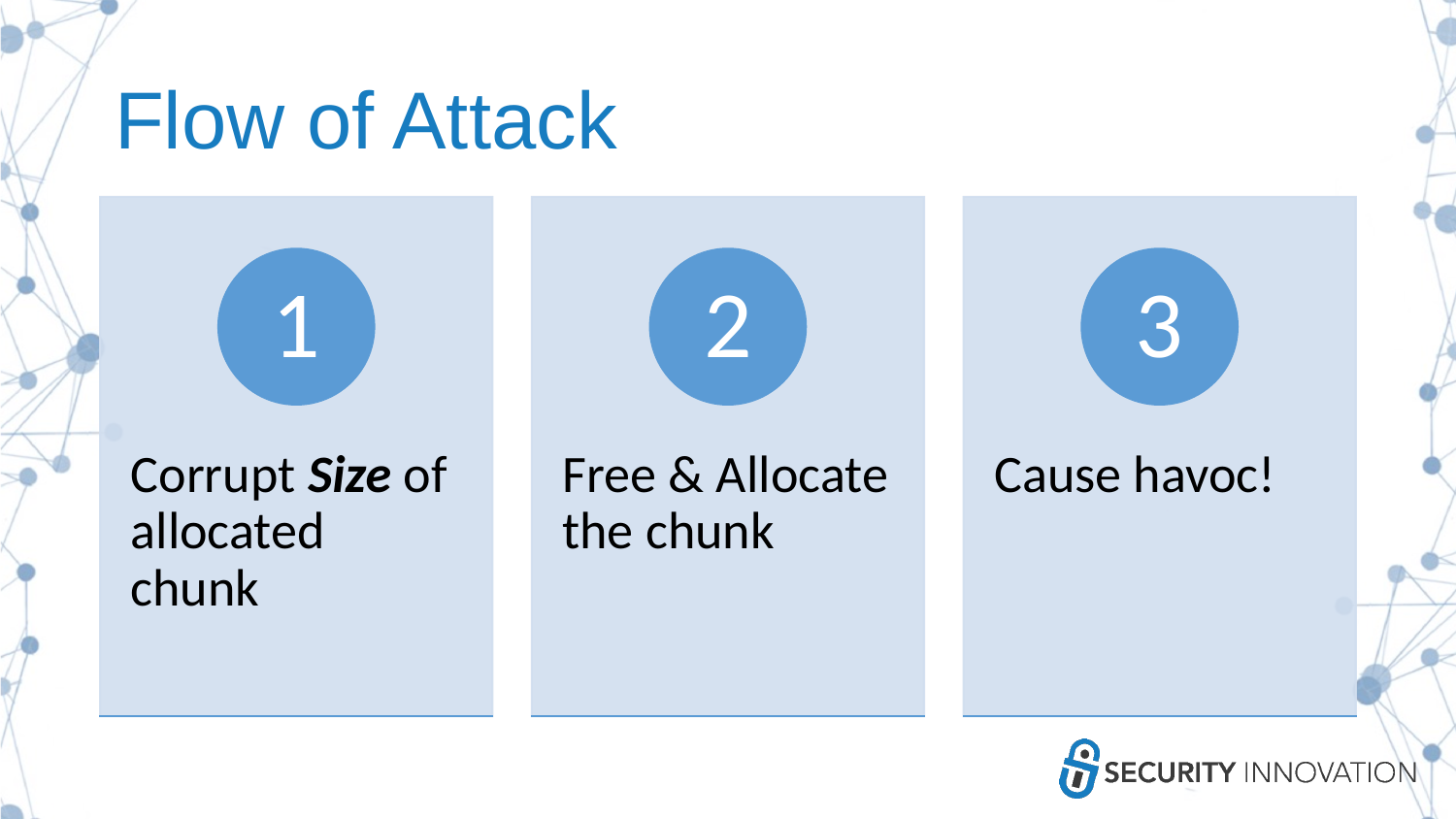

# Flow of Attack
Corrupt Size of allocated chunk
1
Free & Allocate the chunk
2
Cause havoc!
3